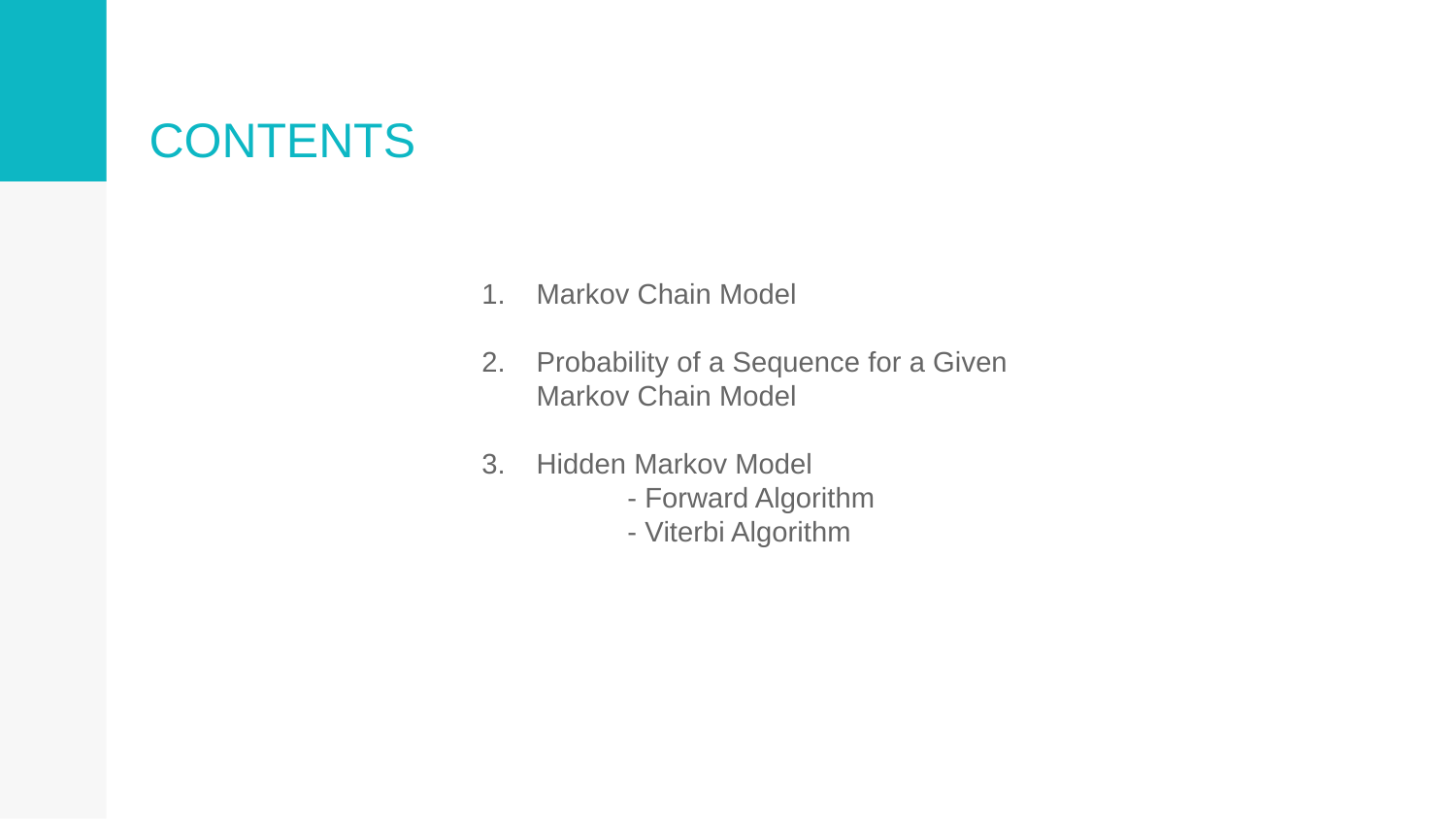

# CONTENTS
Markov Chain Model
Probability of a Sequence for a Given Markov Chain Model
Hidden Markov Model
	- Forward Algorithm
	- Viterbi Algorithm